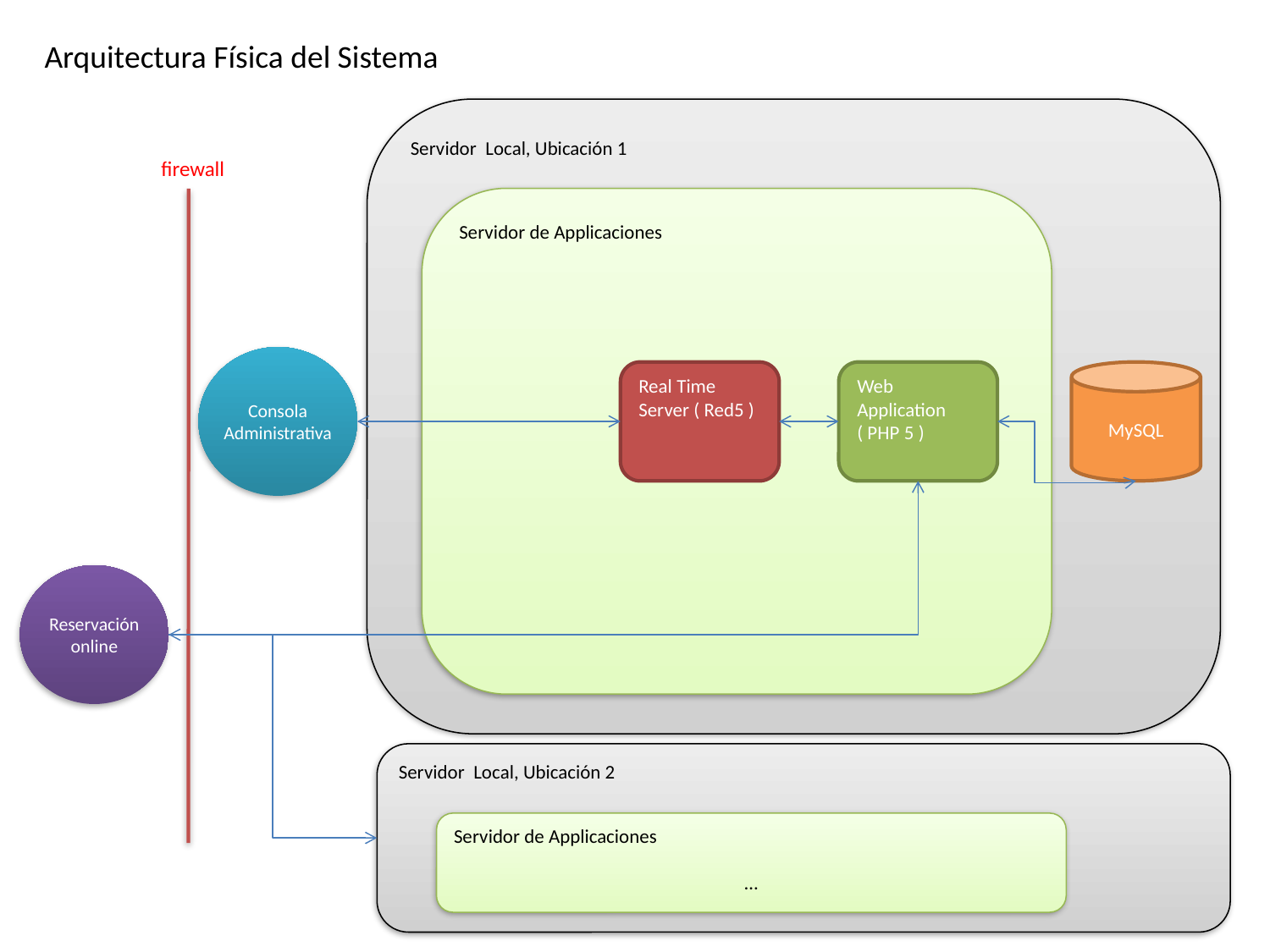

Arquitectura Física del Sistema
Servidor  Local, Ubicación 1
firewall
Servidor de Applicaciones
Consola
Administrativa
Real Time
Server ( Red5 )
Web Application
( PHP 5 )
MySQL
Reservación
online
Servidor  Local, Ubicación 2
Servidor de Applicaciones

…